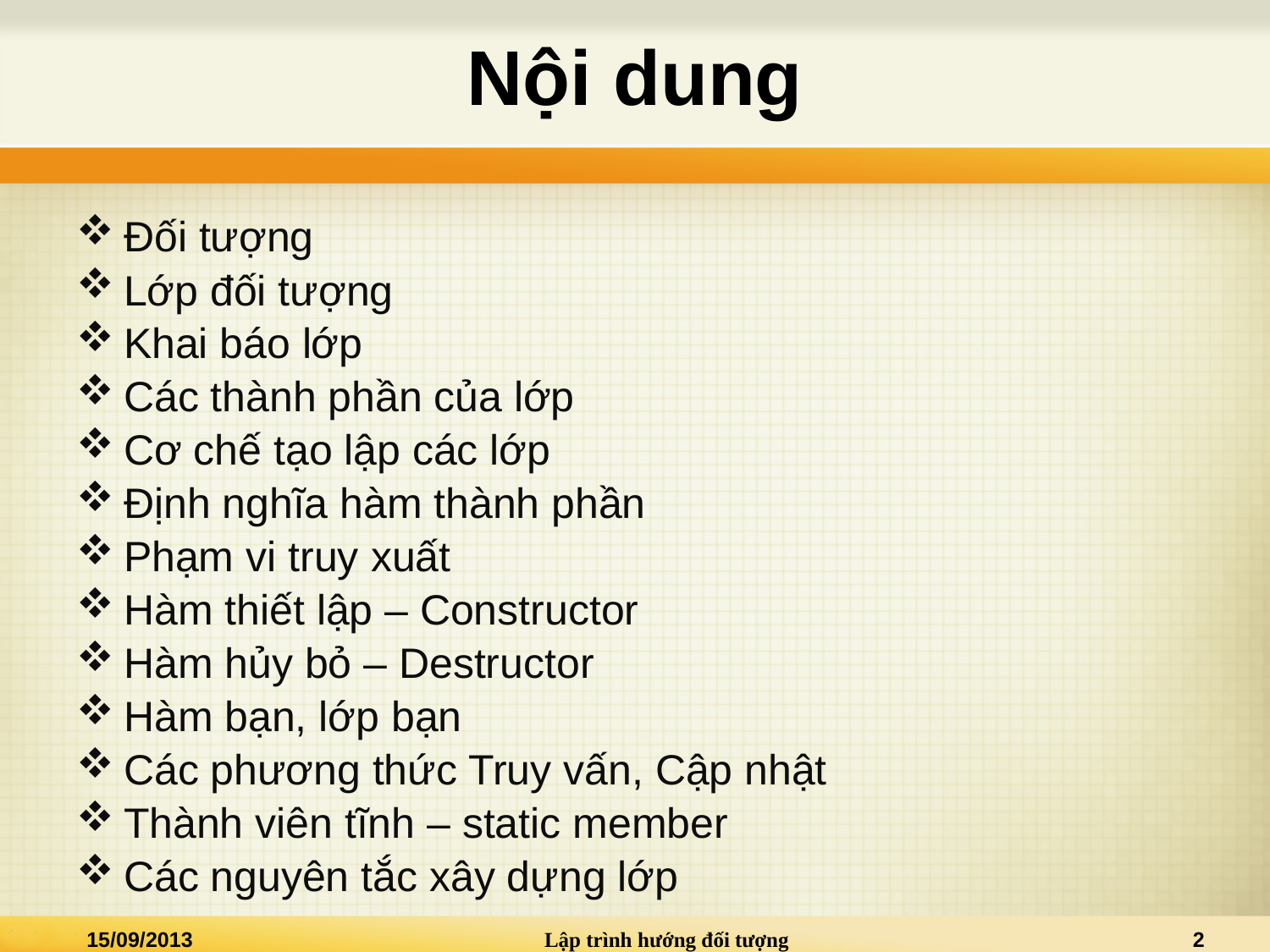

# Nội dung
Đối tượng
Lớp đối tượng
Khai báo lớp
Các thành phần của lớp
Cơ chế tạo lập các lớp
Định nghĩa hàm thành phần
Phạm vi truy xuất
Hàm thiết lập – Constructor
Hàm hủy bỏ – Destructor
Hàm bạn, lớp bạn
Các phương thức Truy vấn, Cập nhật
Thành viên tĩnh – static member
Các nguyên tắc xây dựng lớp
15/09/2013
Lập trình hướng đối tượng
2